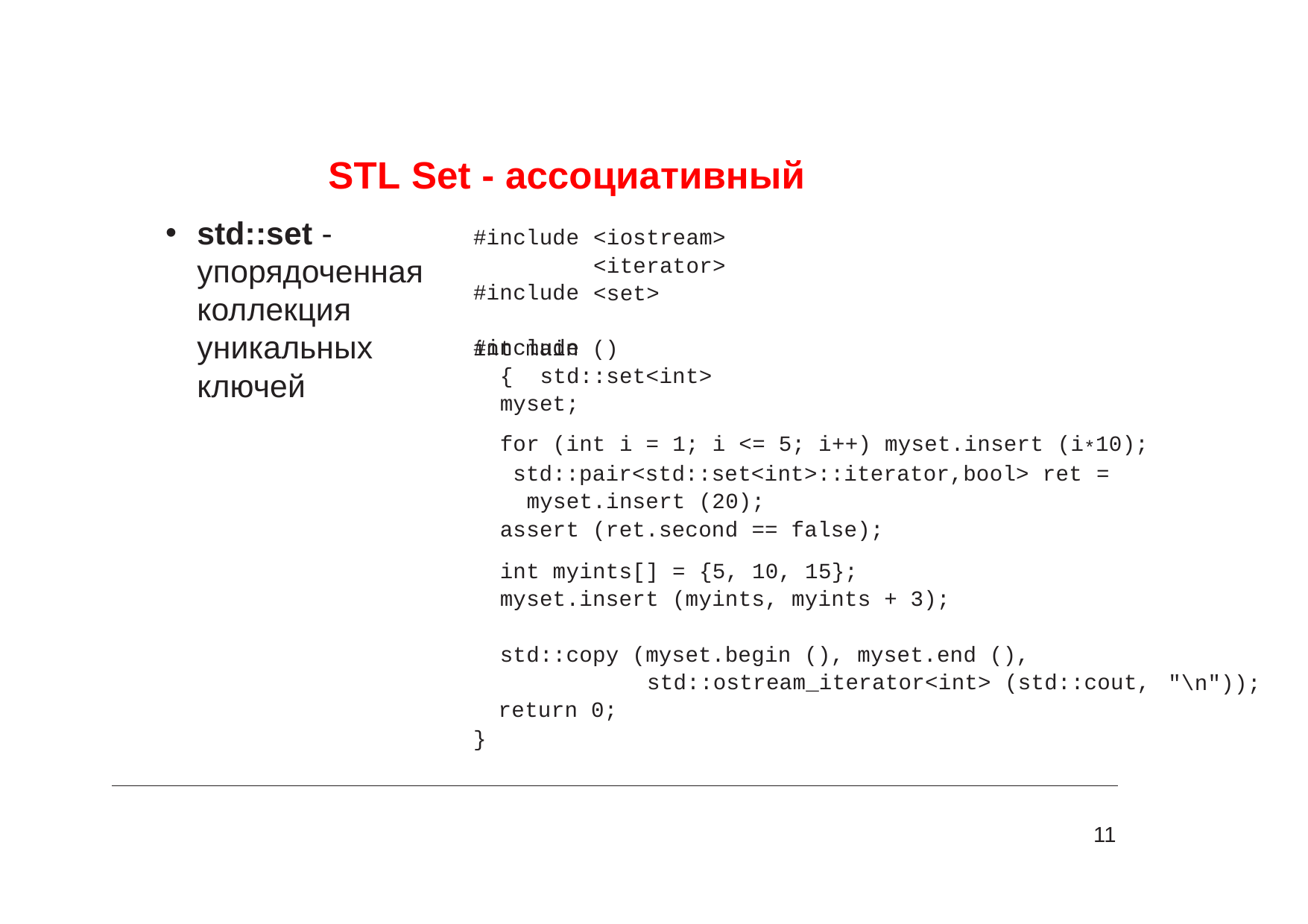

# STL Set - ассоциативный
std::set -  упорядоченная коллекция уникальных ключей
#include  #include  #include
<iostream>
<iterator>
<set>
int main () {  std::set<int> myset;
for (int i = 1; i <= 5; i++) myset.insert (i*10);  std::pair<std::set<int>::iterator,bool> ret =
myset.insert (20);
assert (ret.second == false);
int myints[] = {5, 10, 15};  myset.insert (myints, myints + 3);
std::copy (myset.begin (), myset.end (),  std::ostream_iterator<int> (std::cout,
return 0;
"\n"));
}

11